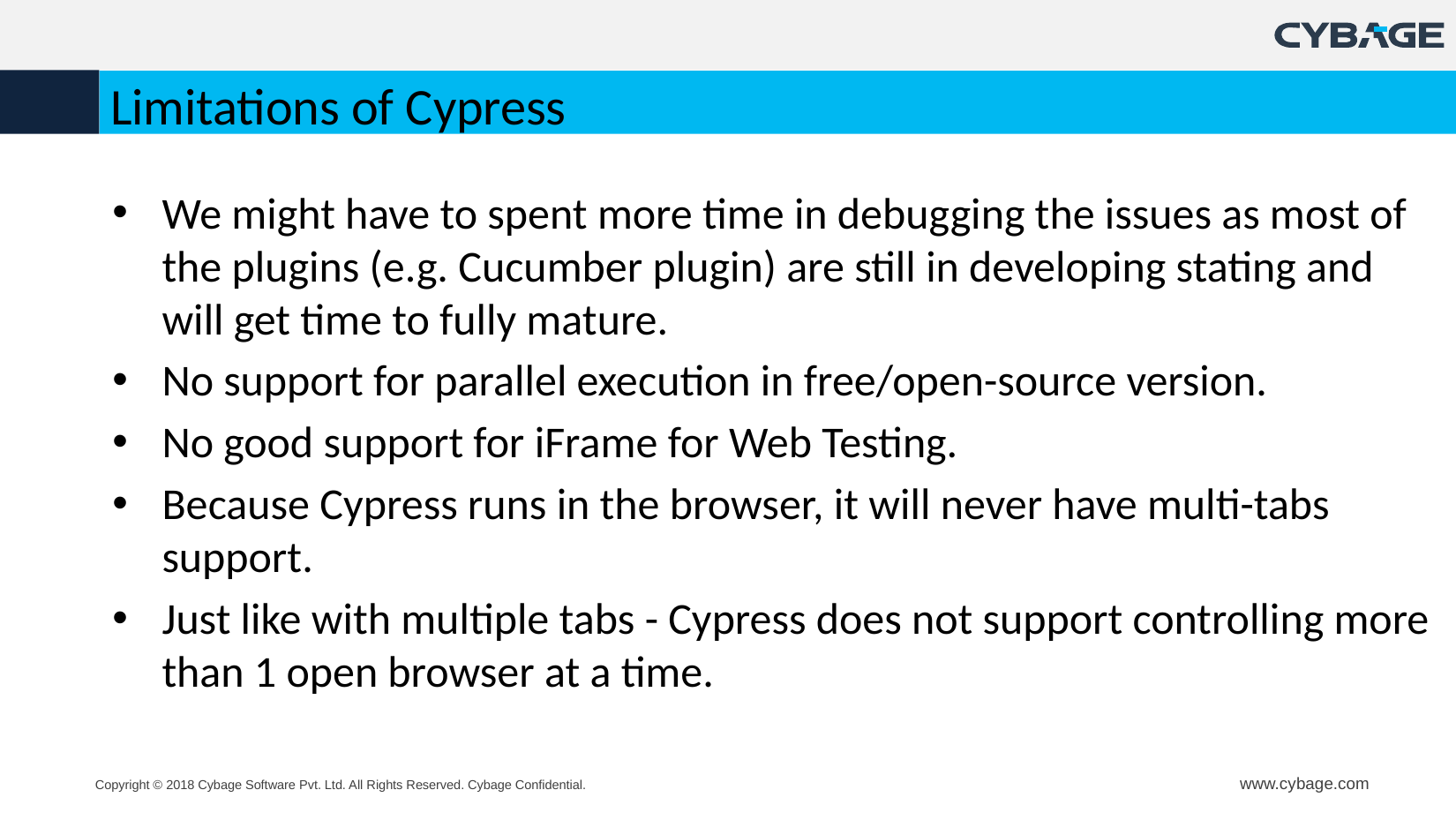

# Limitations of Cypress

We might have to spent more time in debugging the issues as most of the plugins (e.g. Cucumber plugin) are still in developing stating and will get time to fully mature.
No support for parallel execution in free/open-source version.
No good support for iFrame for Web Testing.
Because Cypress runs in the browser, it will never have multi-tabs support.
Just like with multiple tabs - Cypress does not support controlling more than 1 open browser at a time.